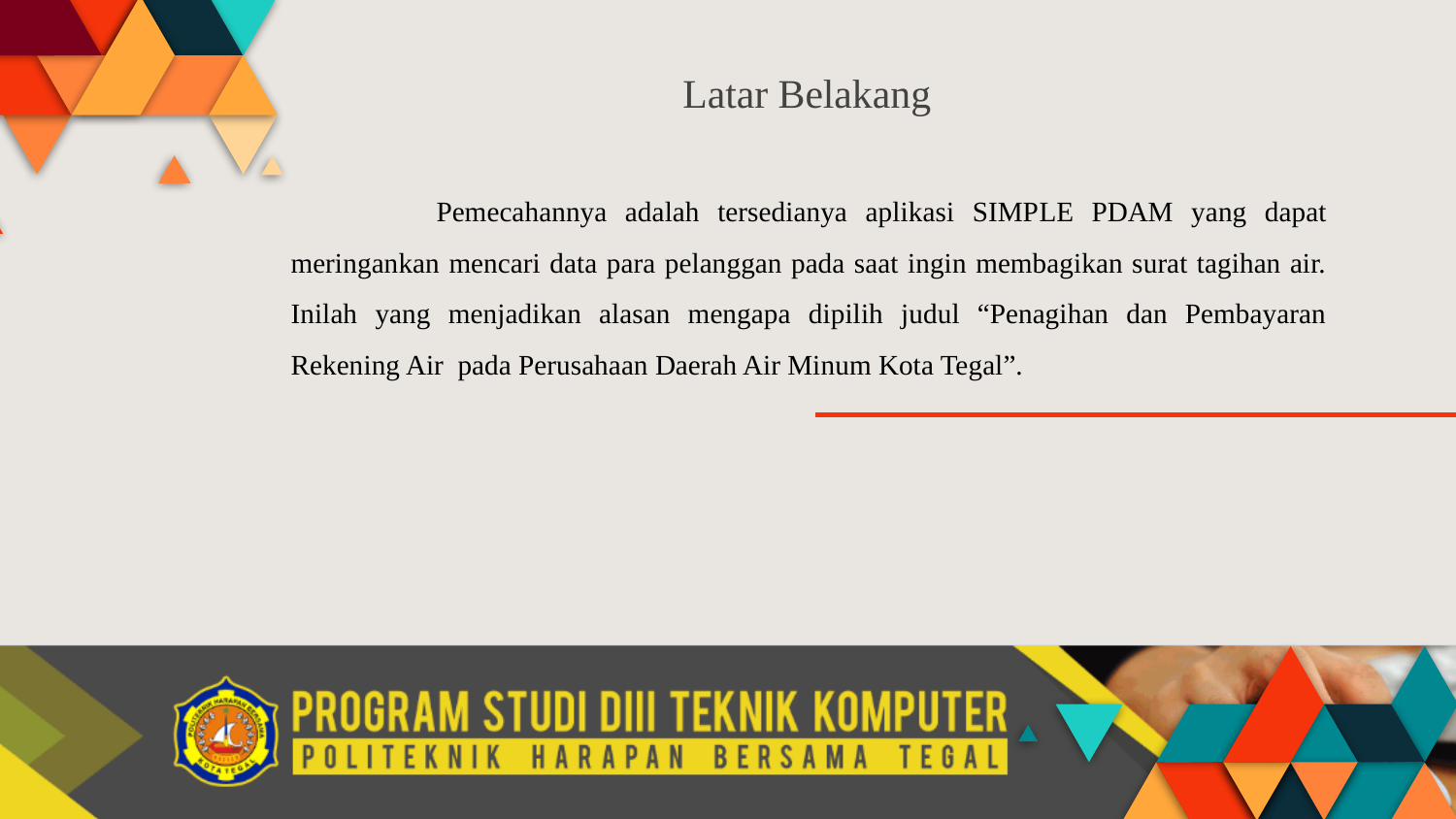

# Latar Belakang
		Pemecahannya adalah tersedianya aplikasi SIMPLE PDAM yang dapat meringankan mencari data para pelanggan pada saat ingin membagikan surat tagihan air. Inilah yang menjadikan alasan mengapa dipilih judul “Penagihan dan Pembayaran Rekening Air  pada Perusahaan Daerah Air Minum Kota Tegal”.